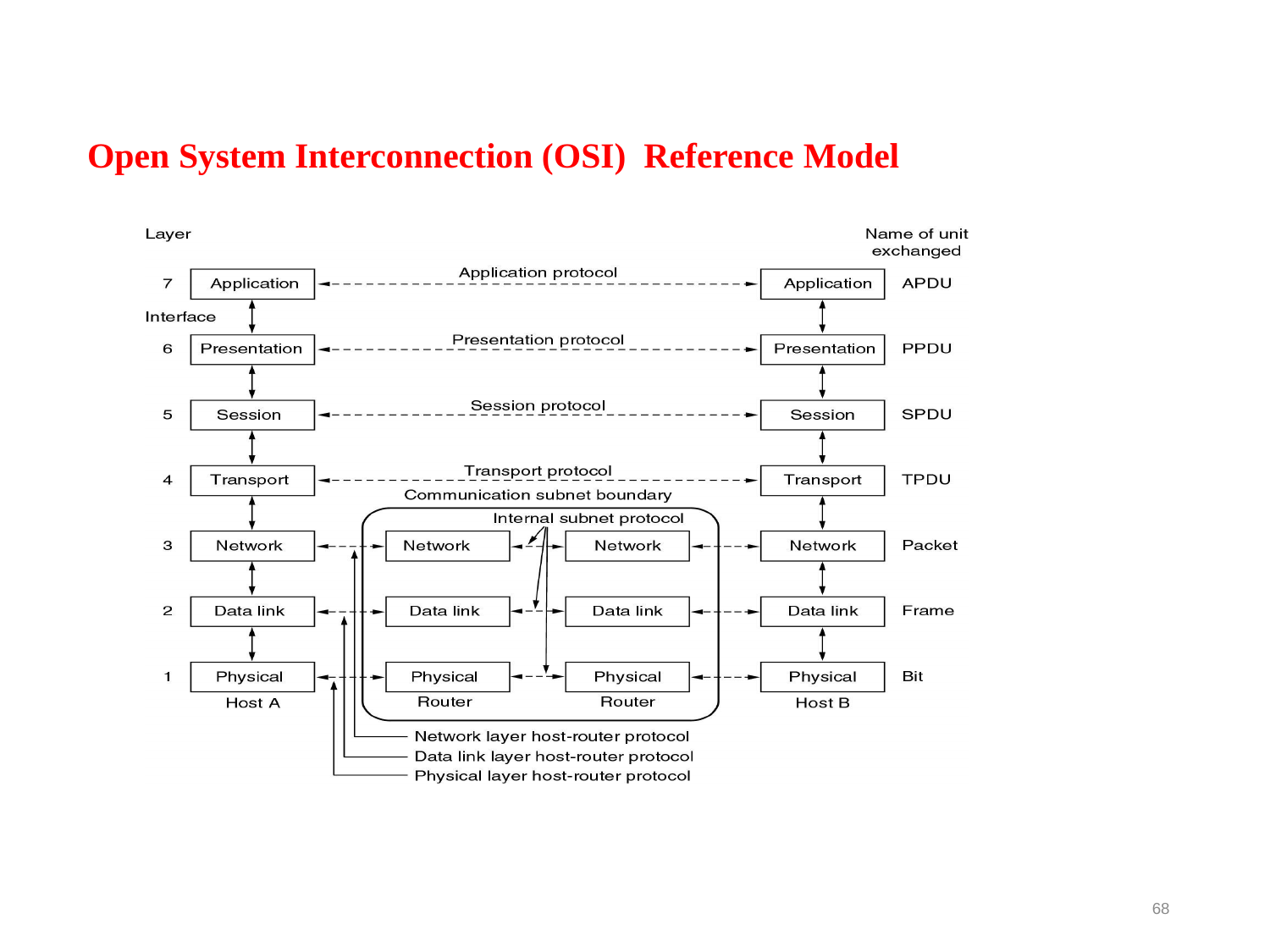

Open System Interconnection (OSI)  Reference Model

68